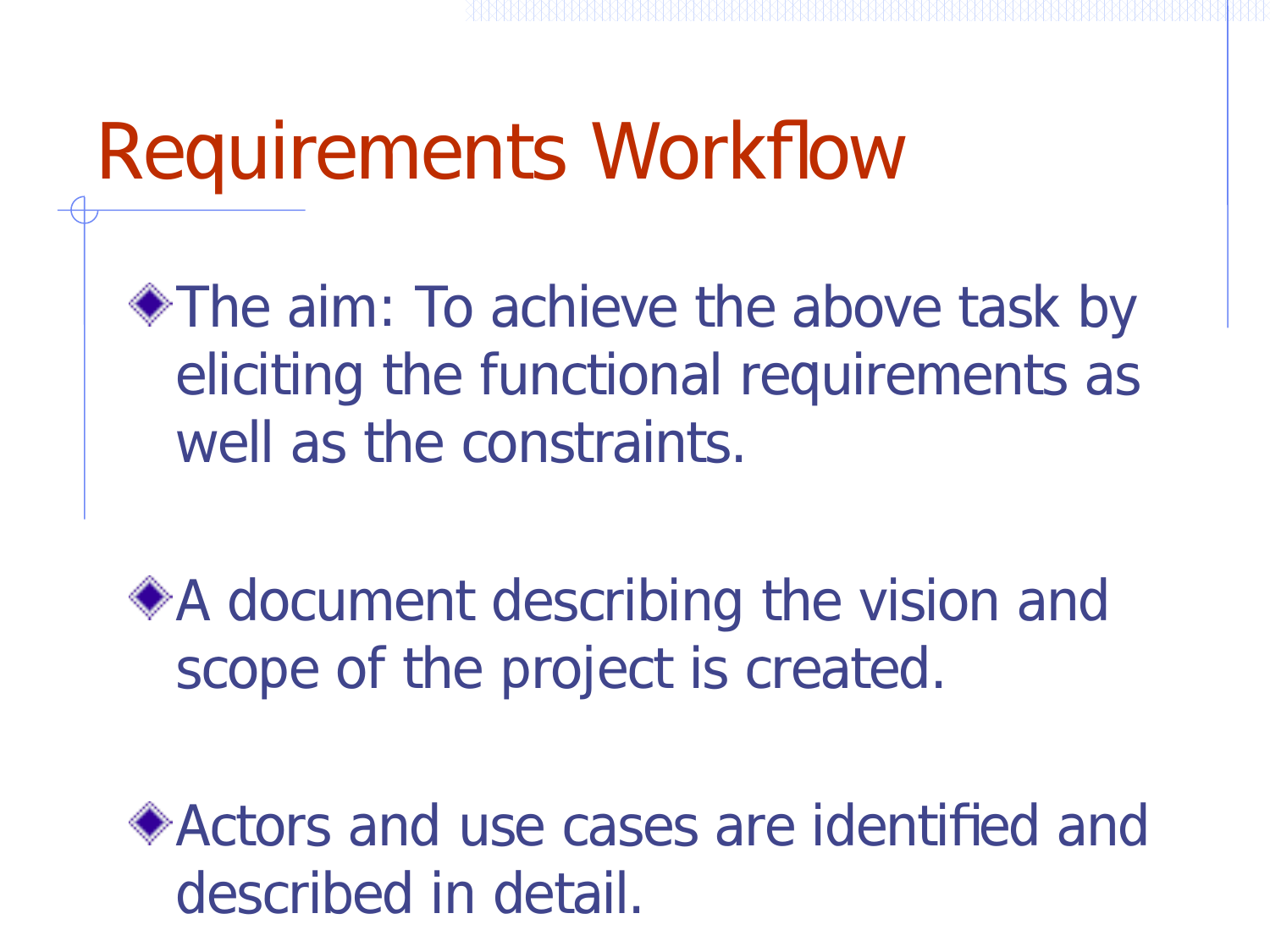

# Requirements Workflow
The aim: To achieve the above task by eliciting the functional requirements as well as the constraints.

A document describing the vision and scope of the project is created.

Actors and use cases are identified and described in detail.

The constraints are also documented.